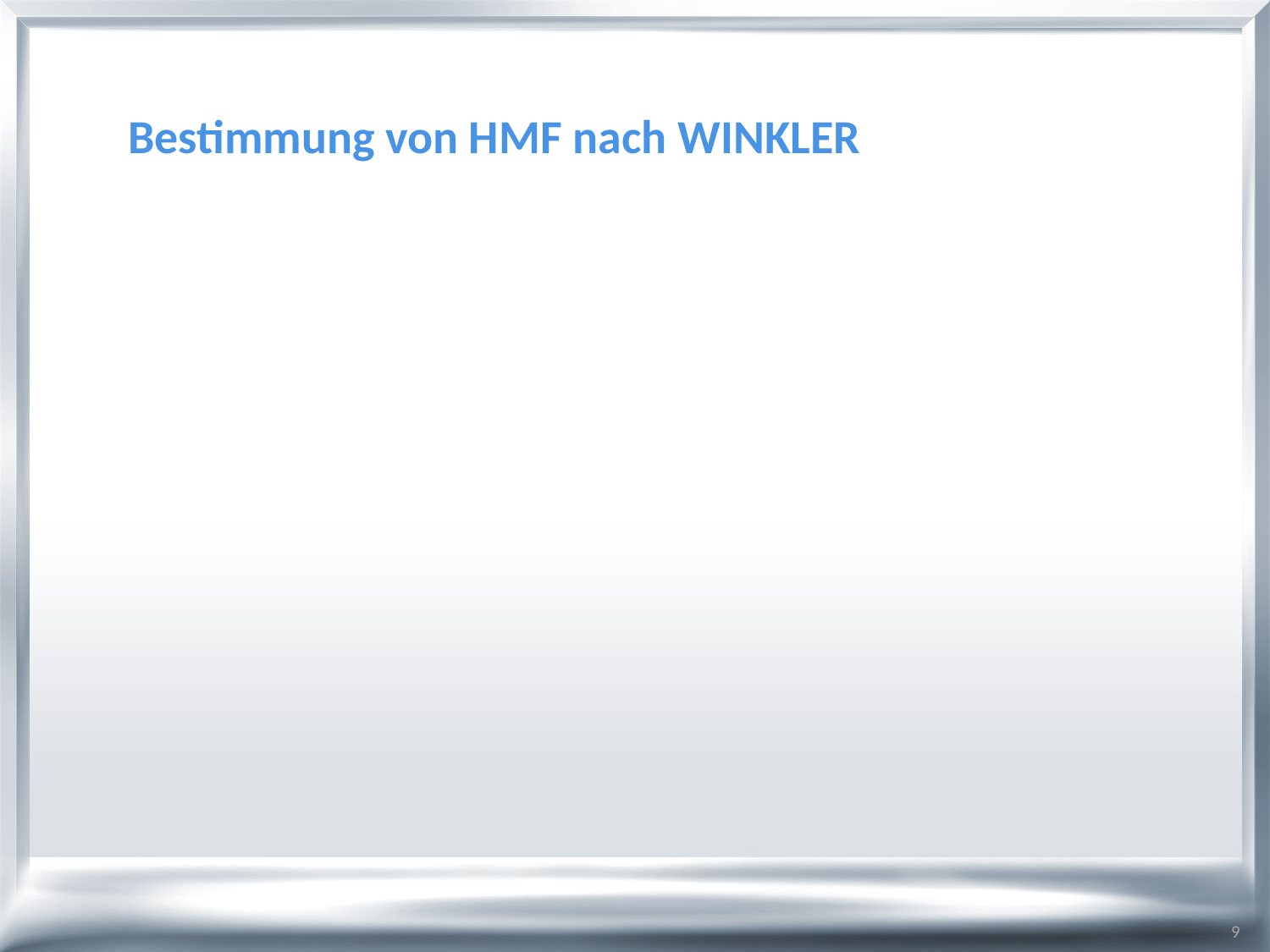

# Bestimmung von HMF nach WINKLER

9